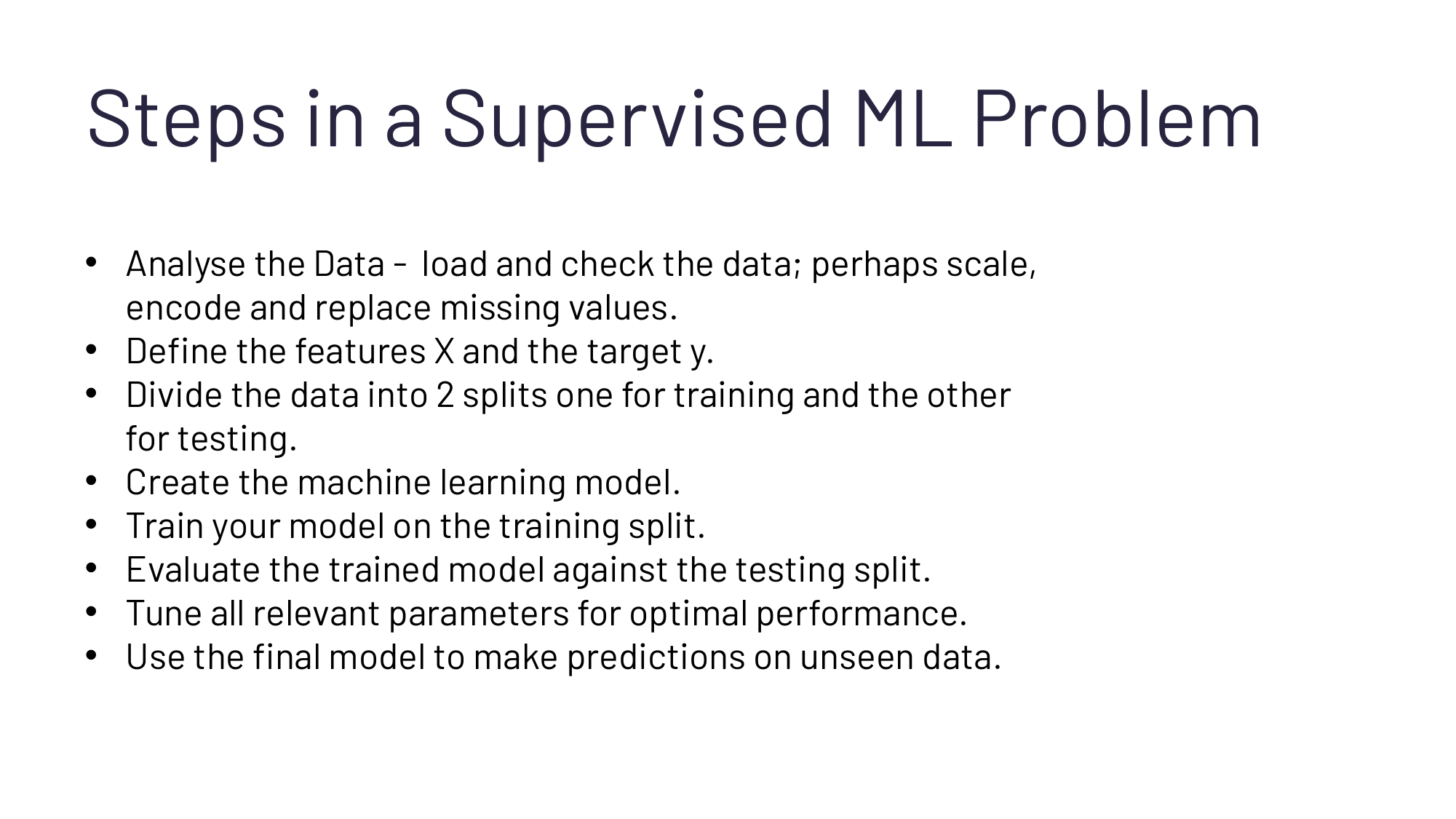

Steps in a Supervised ML Problem

Analyse the Data -  load and check the data; perhaps scale, encode and replace missing values.
Define the features X and the target y.
Divide the data into 2 splits one for training and the other for testing.
Create the machine learning model.
Train your model on the training split.
Evaluate the trained model against the testing split.
Tune all relevant parameters for optimal performance.
Use the final model to make predictions on unseen data.